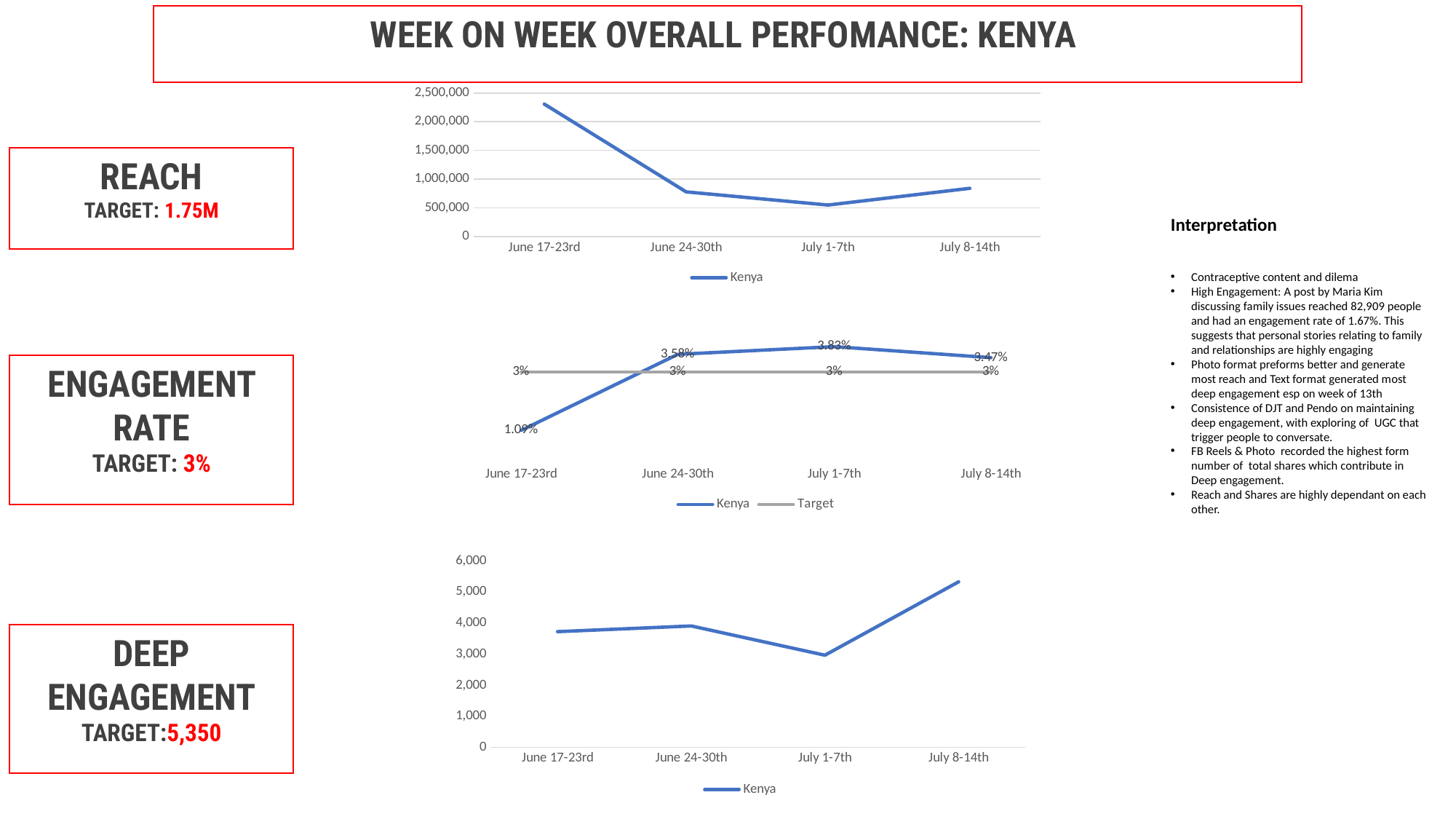

WEEK ON WEEK OVERALL PERFOMANCE: KENYA

[unsupported chart]

REACH
TARGET: 1.75M

Interpretation

Contraceptive content and dilema
High Engagement: A post by Maria Kim discussing family issues reached 82,909 people and had an engagement rate of 1.67%. This suggests that personal stories relating to family and relationships are highly engaging
Photo format preforms better and generate most reach and Text format generated most deep engagement esp on week of 13th
Consistence of DJT and Pendo on maintaining deep engagement, with exploring of  UGC that trigger people to conversate.
FB Reels & Photo  recorded the highest form number of  total shares which contribute in Deep engagement.
Reach and Shares are highly dependant on each other.

[unsupported chart]

ENGAGEMENT RATE
TARGET: 3%

### Chart

| Category | Kenya |
|---|---|
| June 17-23rd | 3728.0 |
| June 24-30th | 3910.0 |
| July 1-7th | 2969.0 |
| July 8-14th | 5331.0 |
DEEP ENGAGEMENT
TARGET:5,350